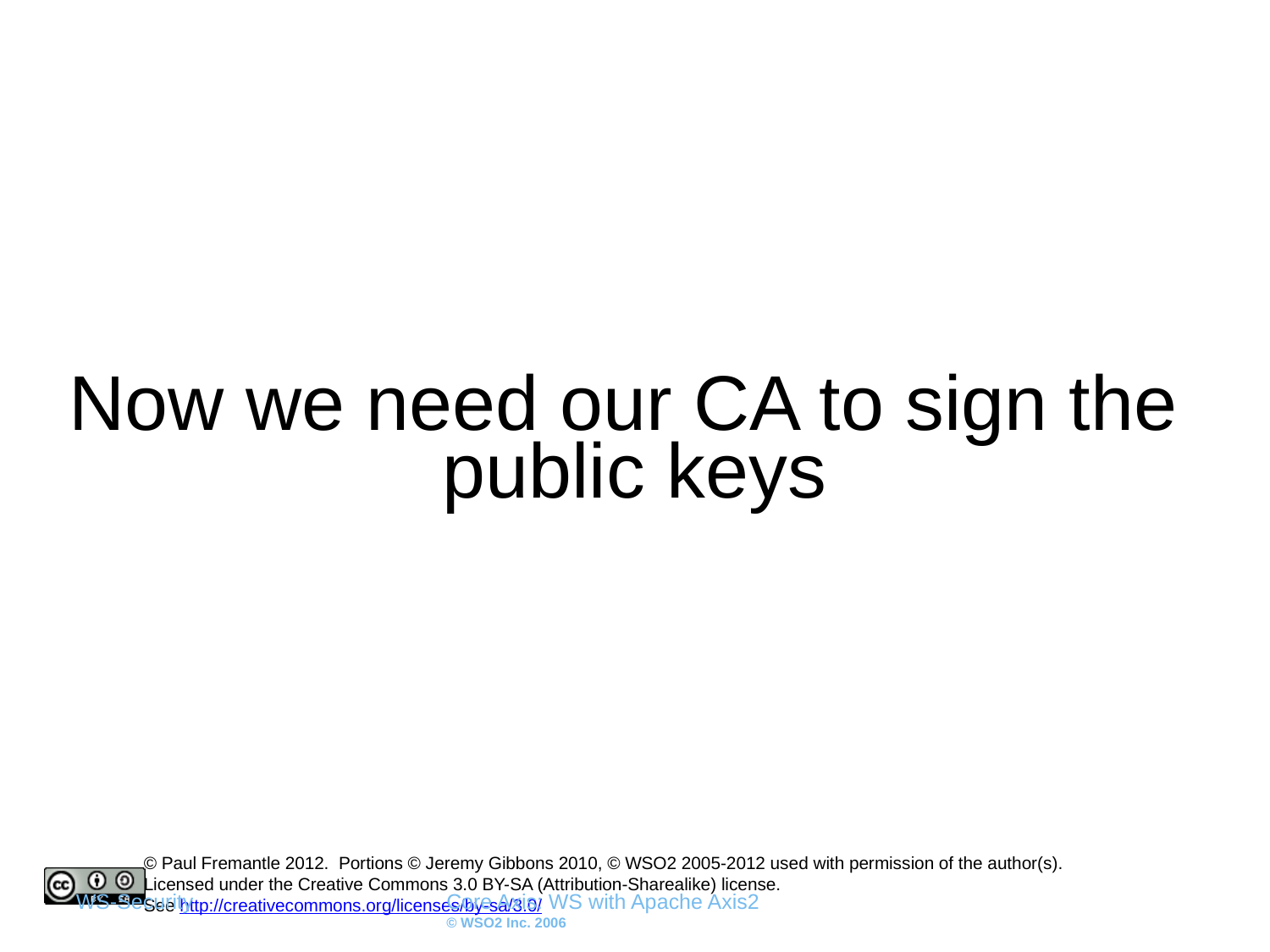

# Now we need our CA to sign the  public keys
WS-Security
Core Axis: WS with Apache Axis2
© WSO2 Inc. 2006